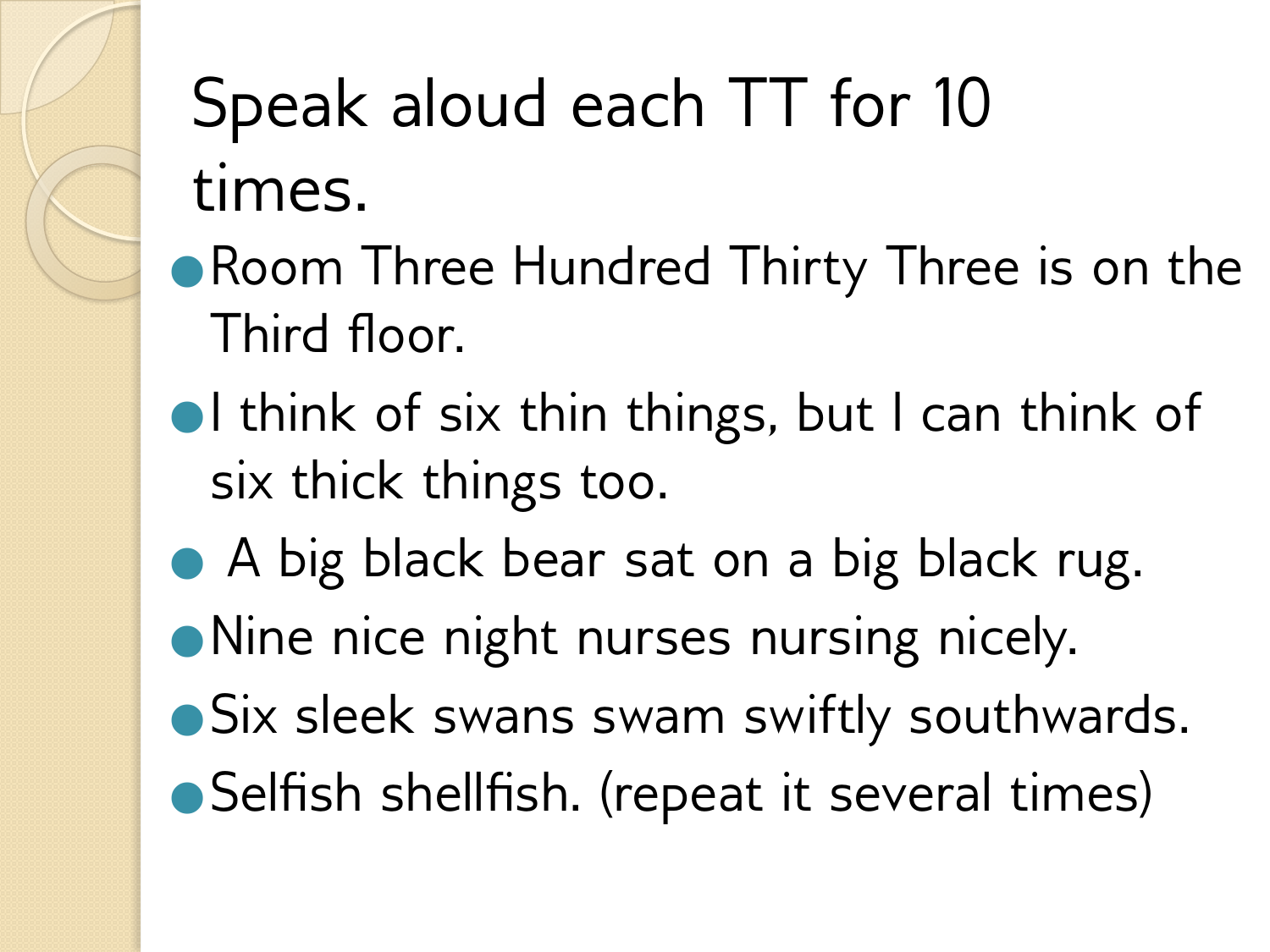

Speak aloud each TT for 10 times.
Room Three Hundred Thirty Three is on the Third floor.
I think of six thin things, but I can think of six thick things too.
 A big black bear sat on a big black rug.
Nine nice night nurses nursing nicely.
Six sleek swans swam swiftly southwards.
Selfish shellfish. (repeat it several times)